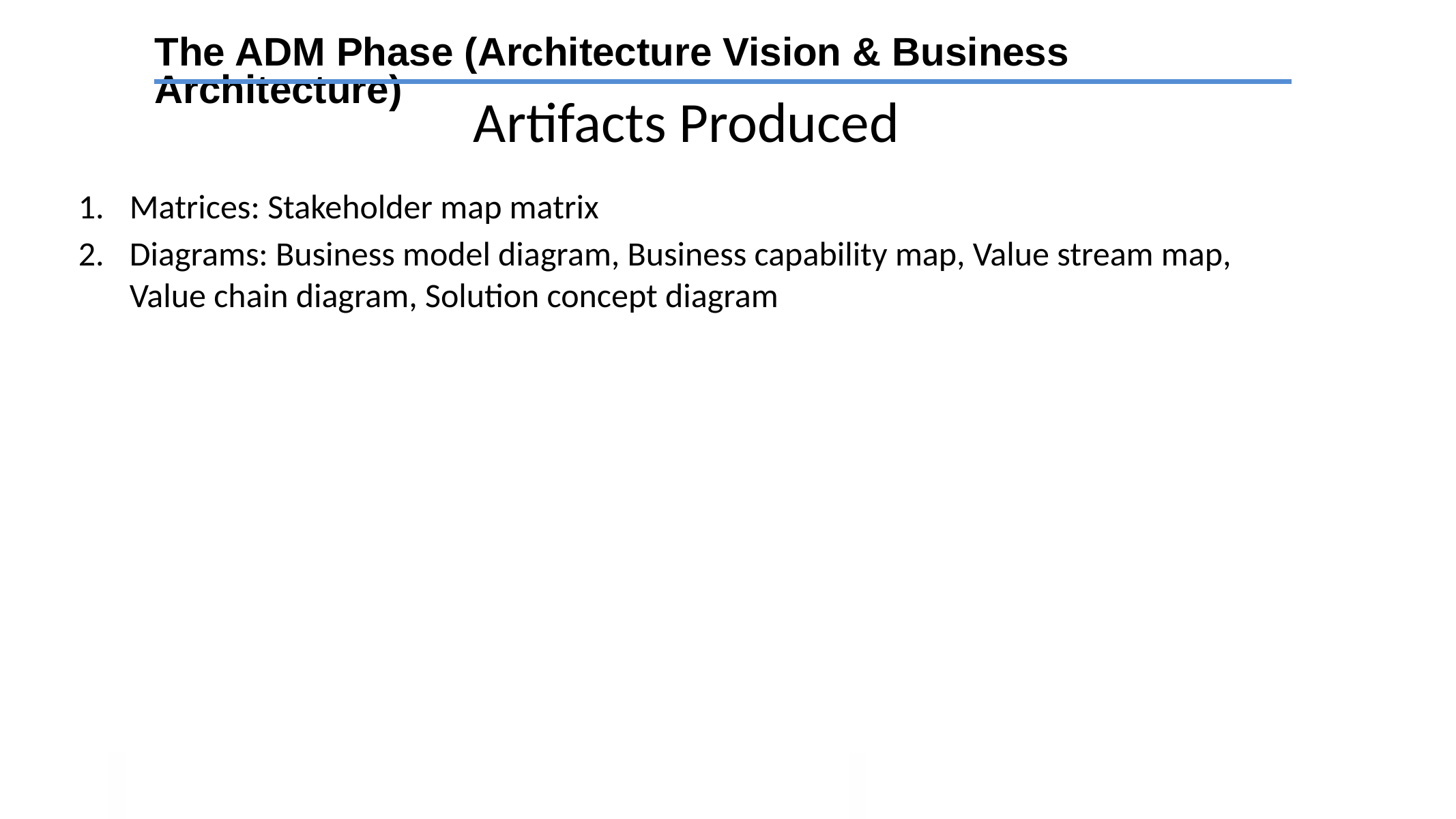

The ADM Phase (Architecture Vision & Business Architecture)
# Artifacts Produced

Matrices: Stakeholder map matrix
Diagrams: Business model diagram, Business capability map, Value stream map, Value chain diagram, Solution concept diagram
TEXT
TEXT